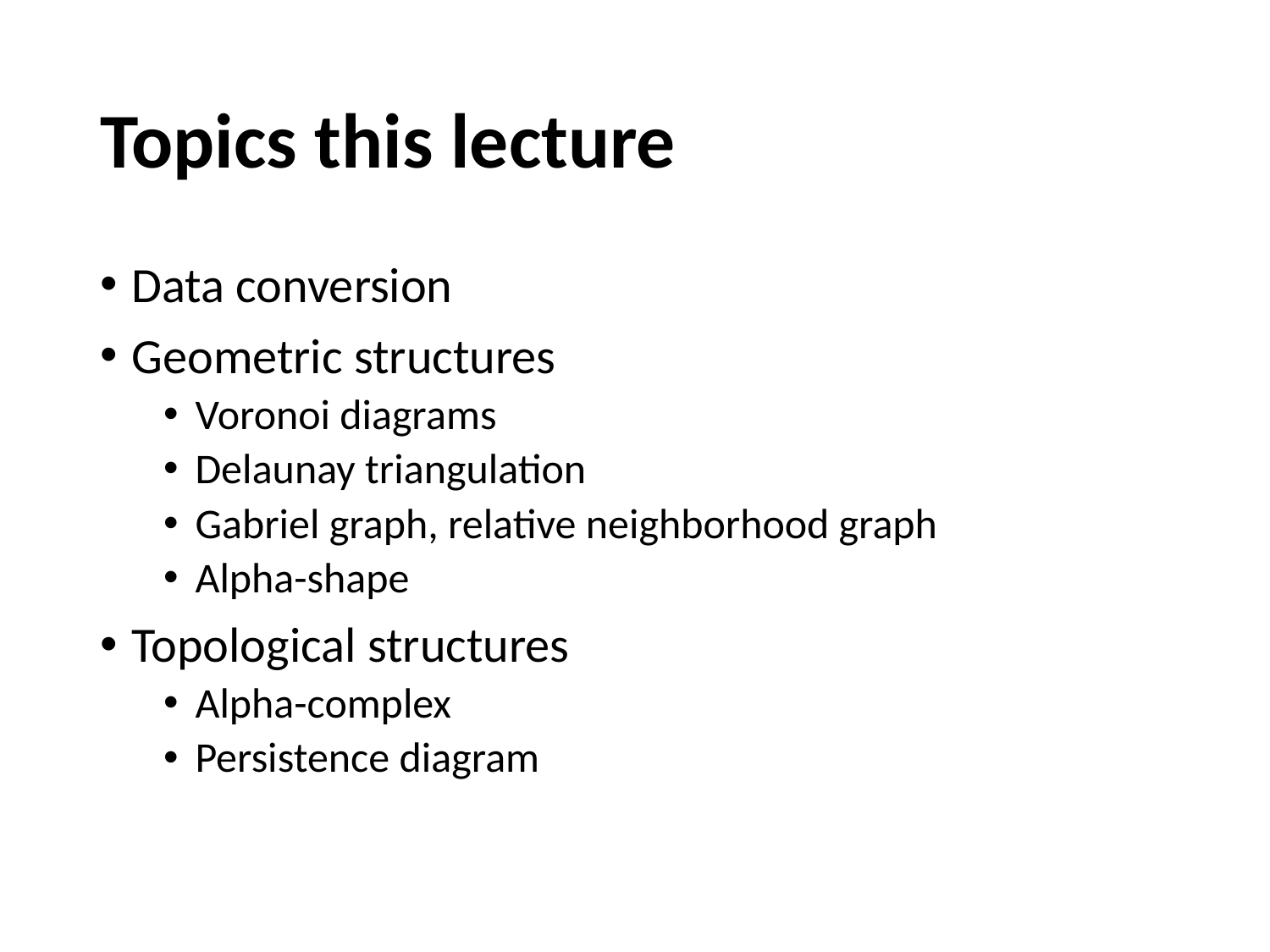

# Topics this lecture
Data conversion
Geometric structures
Voronoi diagrams
Delaunay triangulation
Gabriel graph, relative neighborhood graph
Alpha-shape
Topological structures
Alpha-complex
Persistence diagram